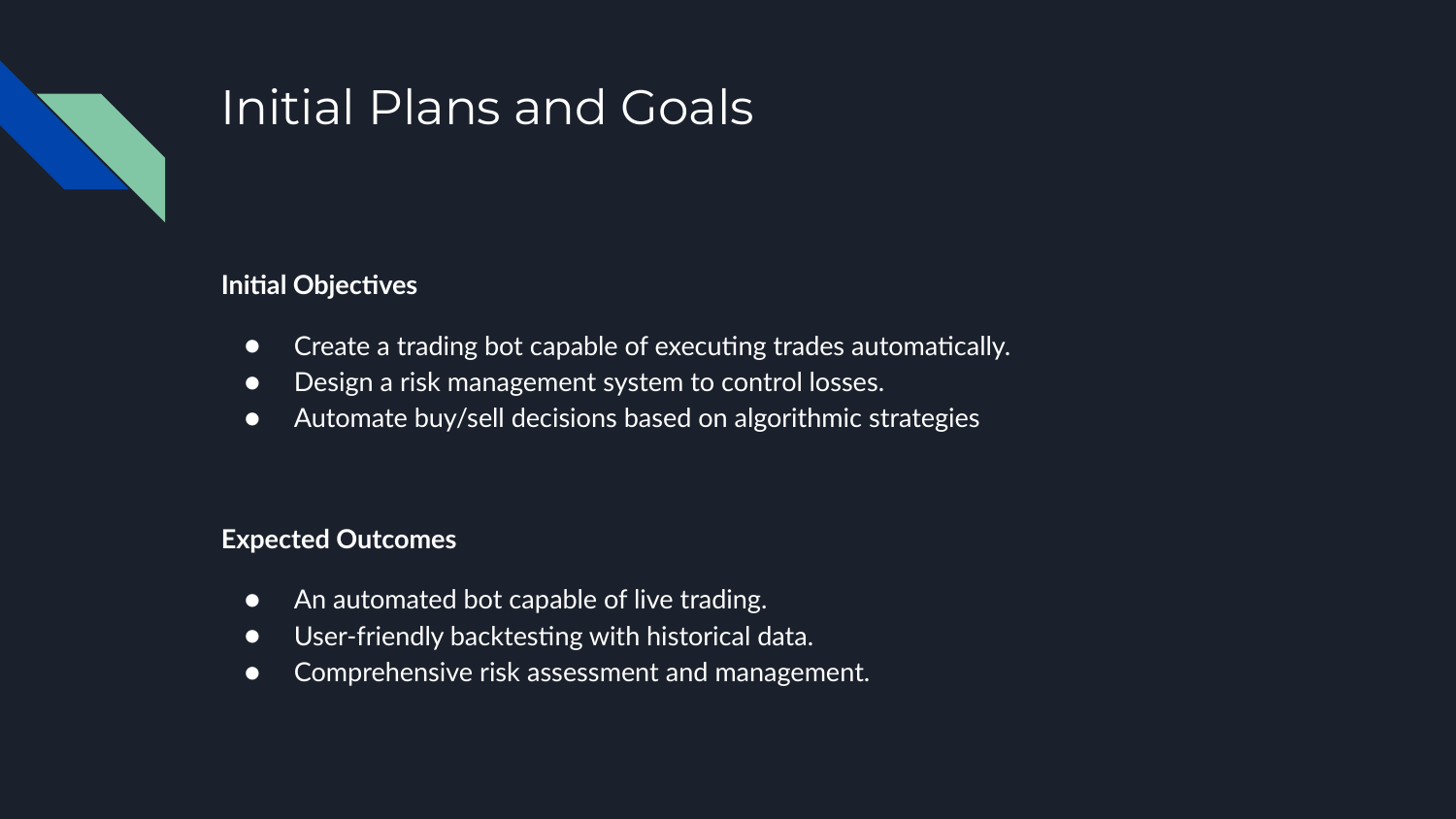

# Initial Plans and Goals
Initial Objectives
Create a trading bot capable of executing trades automatically.
Design a risk management system to control losses.
Automate buy/sell decisions based on algorithmic strategies

Expected Outcomes
An automated bot capable of live trading.
User-friendly backtesting with historical data.
Comprehensive risk assessment and management.